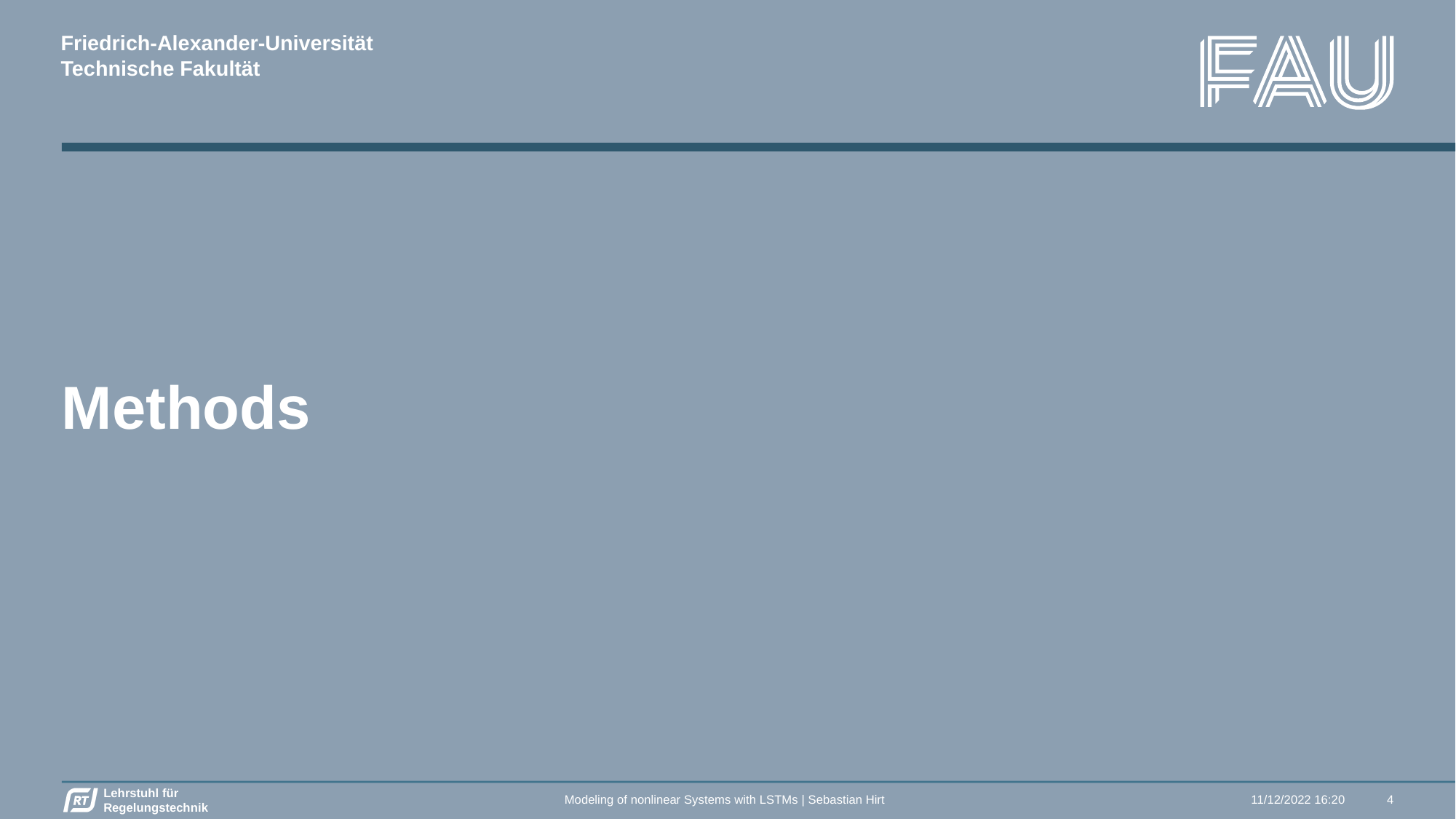

# Methods
Modeling of nonlinear Systems with LSTMs | Sebastian Hirt
11/12/2022 16:20
4